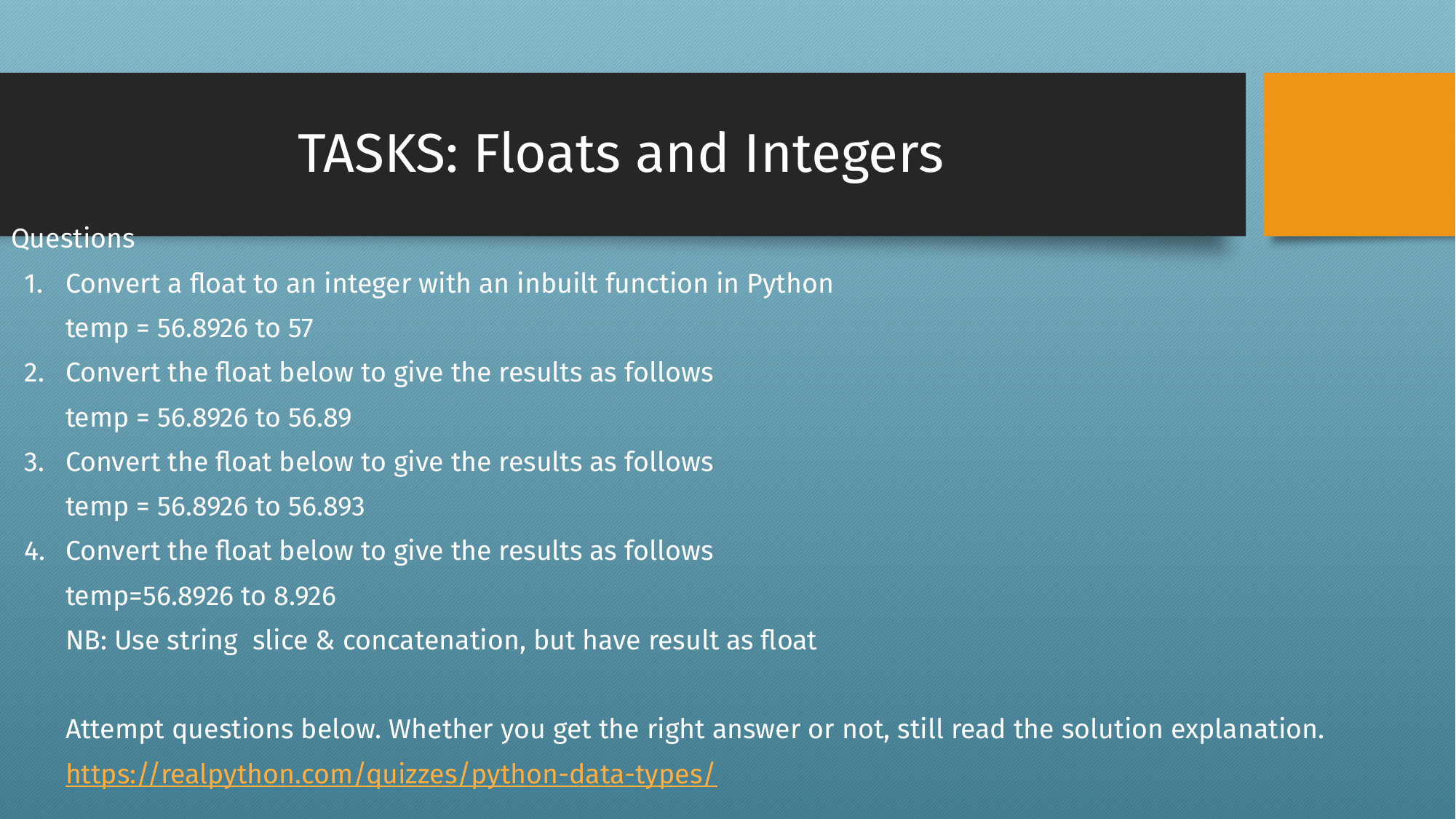

# TASKS: Floats and Integers
Questions
Convert a float to an integer with an inbuilt function in Python
temp = 56.8926 to 57
Convert the float below to give the results as follows
temp = 56.8926 to 56.89
Convert the float below to give the results as follows
temp = 56.8926 to 56.893
Convert the float below to give the results as follows
temp=56.8926 to 8.926
NB: Use string  slice & concatenation, but have result as float

Attempt questions below. Whether you get the right answer or not, still read the solution explanation.
https://realpython.com/quizzes/python-data-types/